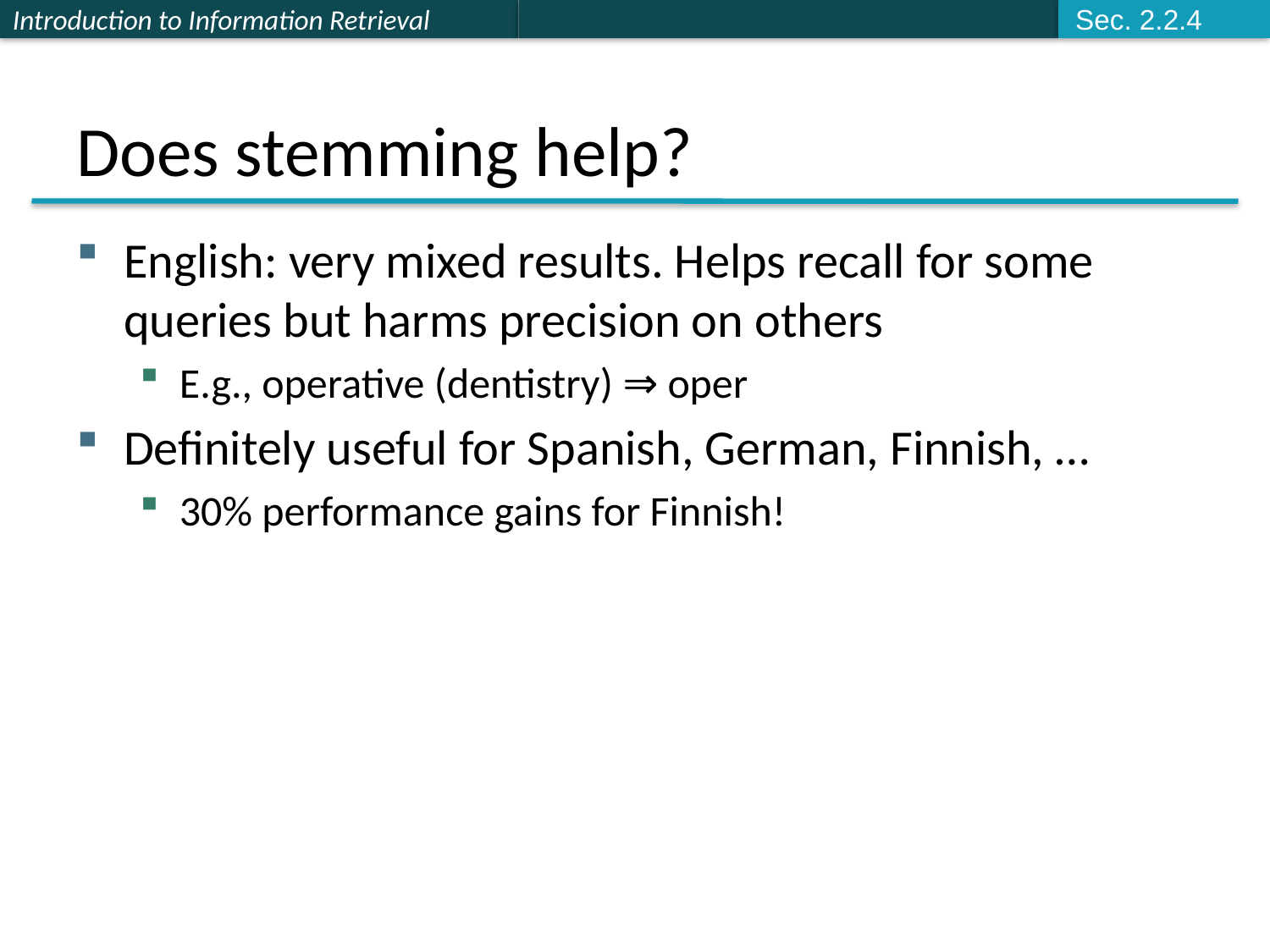

Sec. 2.2.4
# Does stemming help?
English: very mixed results. Helps recall for some queries but harms precision on others
E.g., operative (dentistry) ⇒ oper
Definitely useful for Spanish, German, Finnish, …
30% performance gains for Finnish!